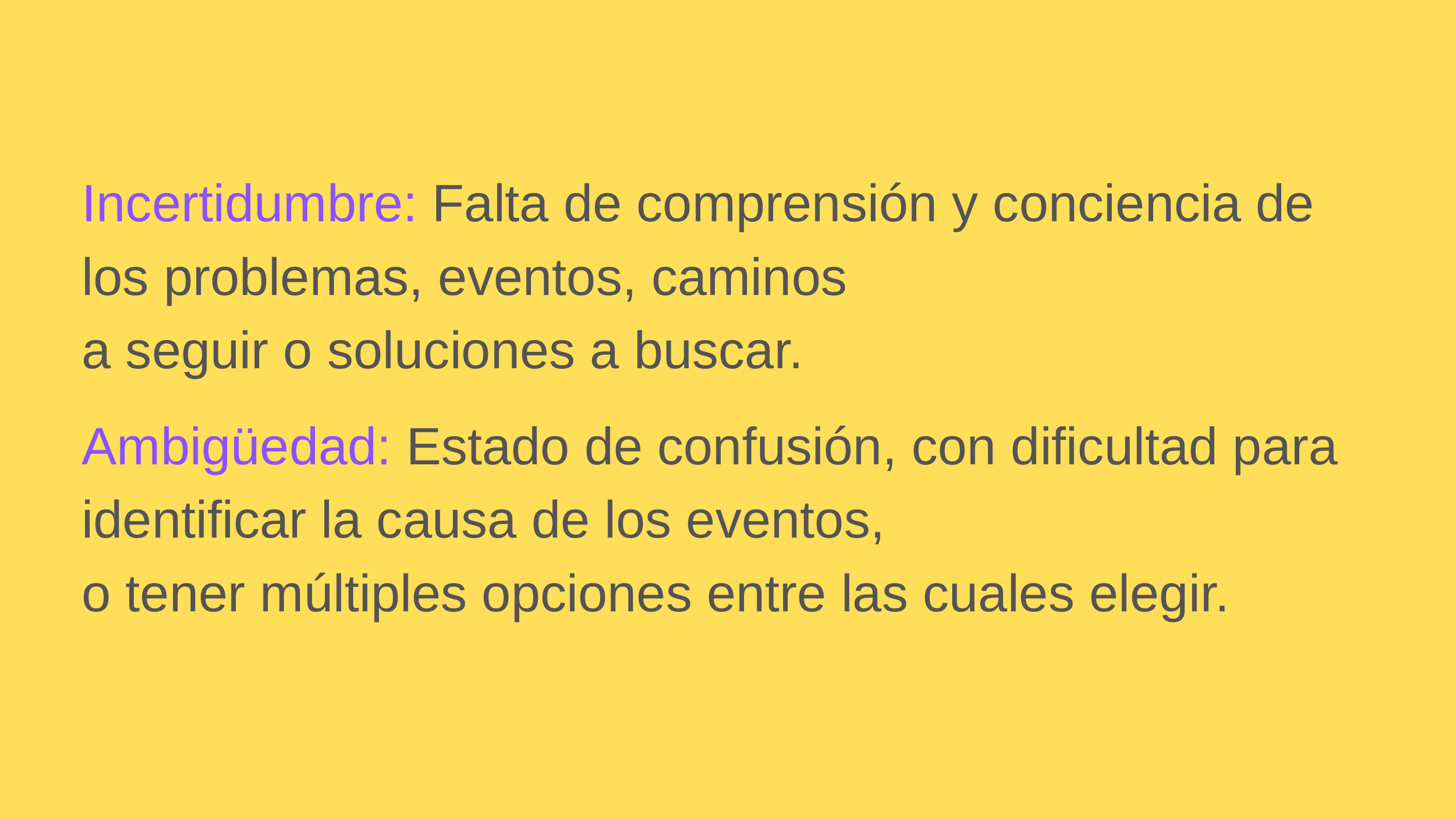

Incertidumbre: Falta de comprensión y conciencia de los problemas, eventos, caminos
a seguir o soluciones a buscar.
Ambigüedad: Estado de confusión, con dificultad para identificar la causa de los eventos,
o tener múltiples opciones entre las cuales elegir.